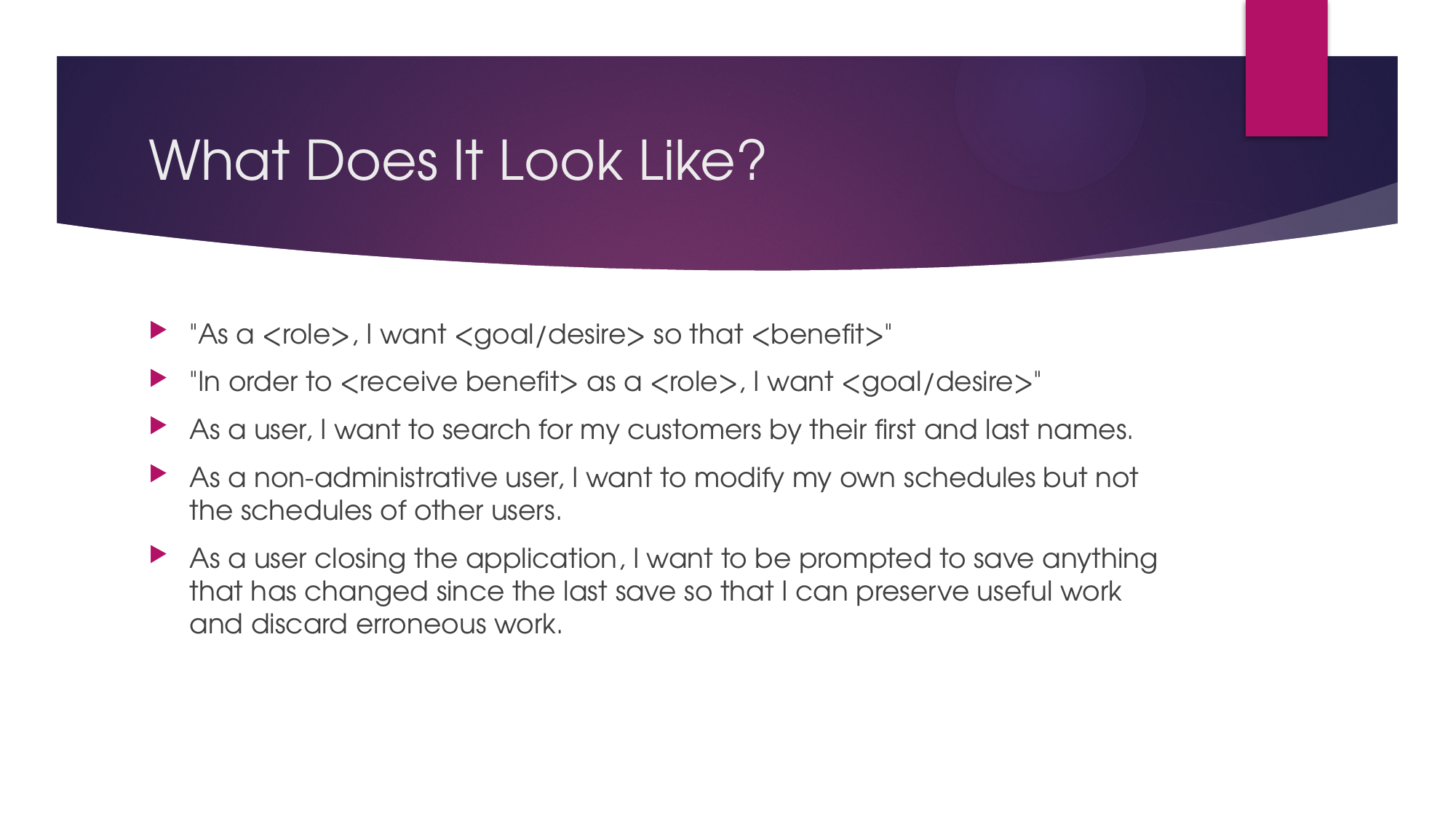

# What Does It Look Like?
"As a <role>, I want <goal/desire> so that <benefit>"
"In order to <receive benefit> as a <role>, I want <goal/desire>"
As a user, I want to search for my customers by their first and last names.
As a non-administrative user, I want to modify my own schedules but not the schedules of other users.
As a user closing the application, I want to be prompted to save anything that has changed since the last save so that I can preserve useful work and discard erroneous work.